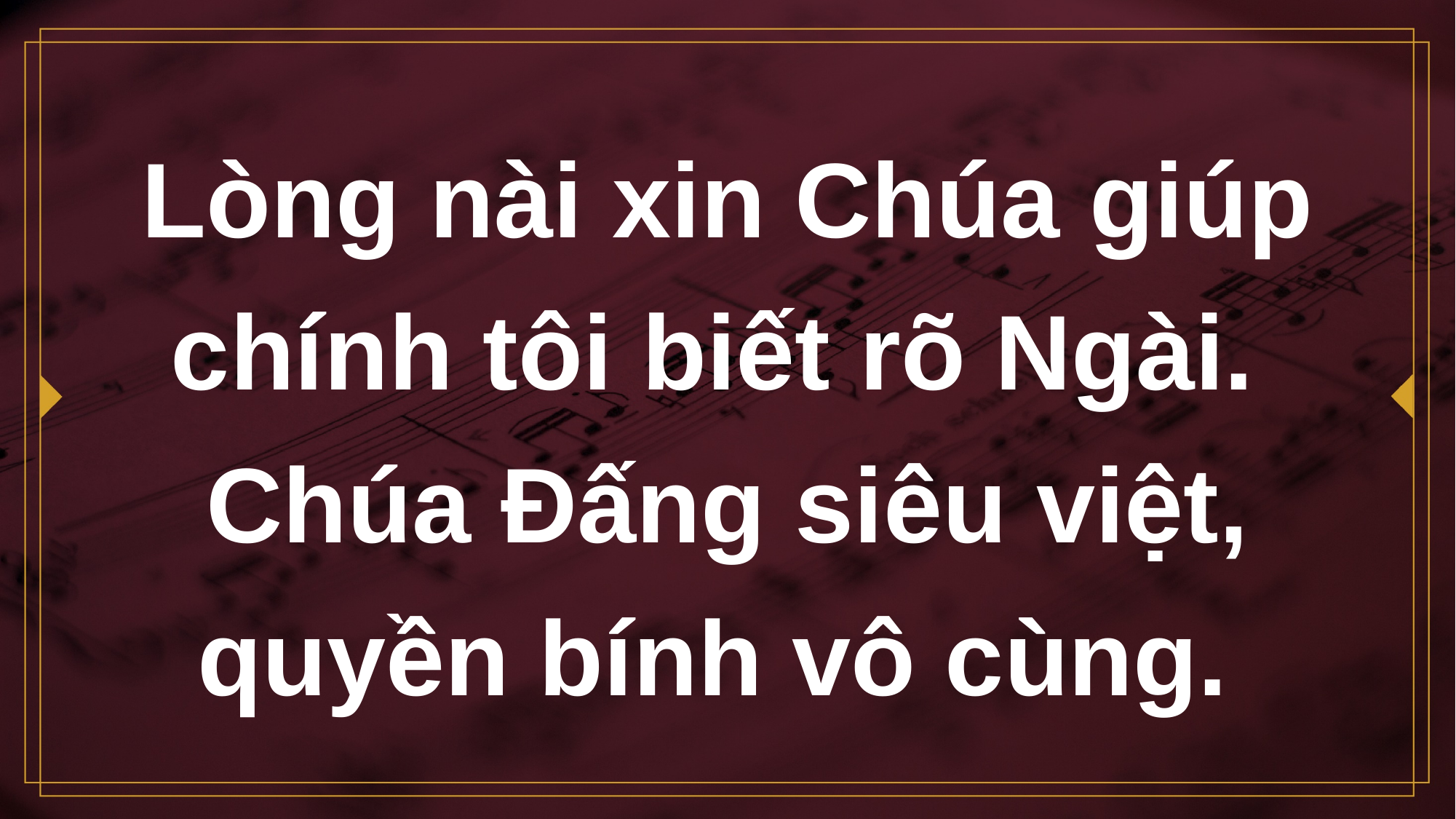

# Lòng nài xin Chúa giúp chính tôi biết rõ Ngài.
Chúa Đấng siêu việt, quyền bính vô cùng.